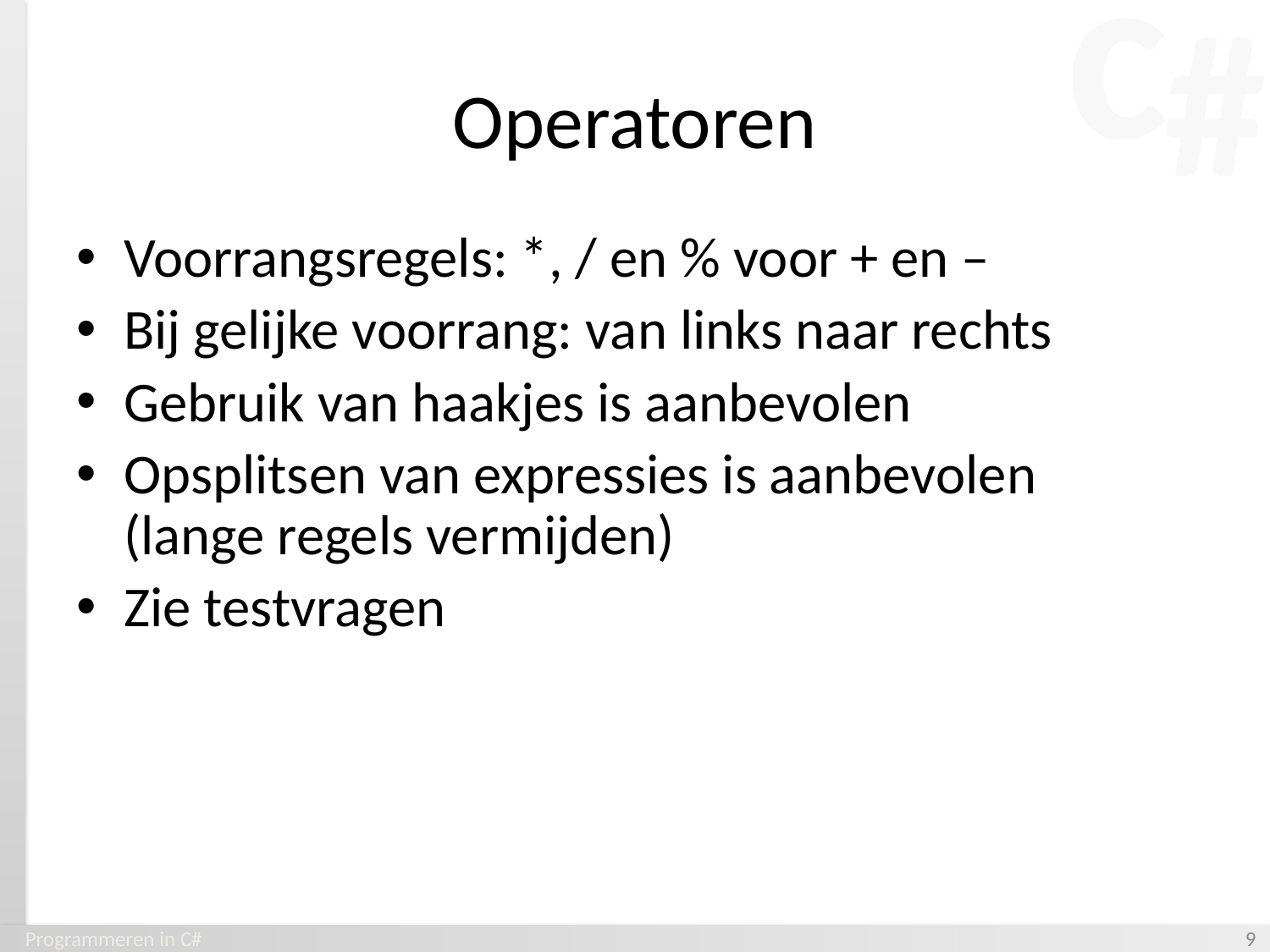

# Operatoren
Voorrangsregels: *, / en % voor + en –
Bij gelijke voorrang: van links naar rechts
Gebruik van haakjes is aanbevolen
Opsplitsen van expressies is aanbevolen
(lange regels vermijden)
Zie testvragen
Programmeren in C#
9